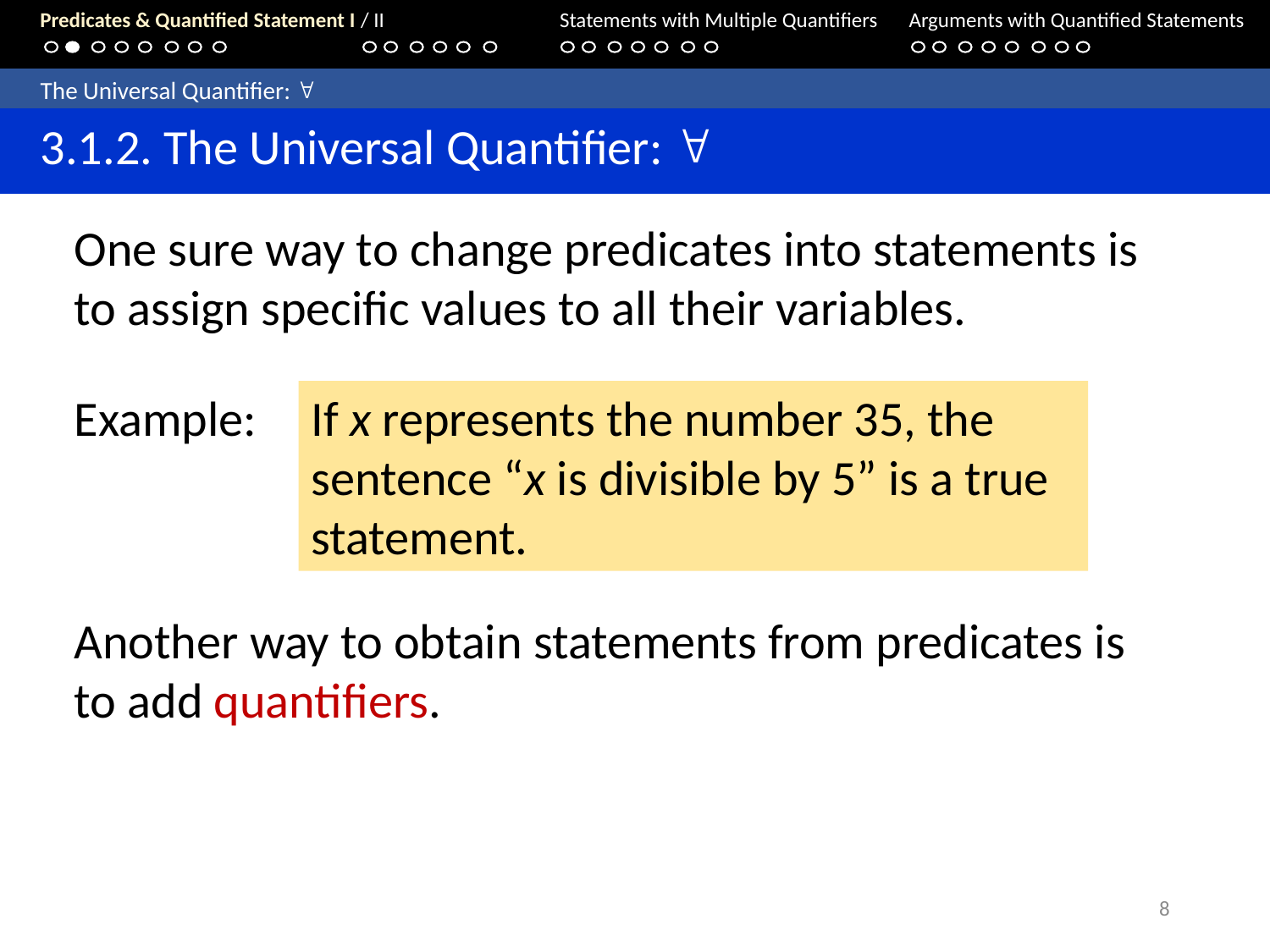

Predicates & Quantified Statement I / II	Statements with Multiple Quantifiers	Arguments with Quantified Statements

	The Universal Quantifier: ∀
	3.1.2. The Universal Quantifier: ∀
One sure way to change predicates into statements is to assign specific values to all their variables.
Example:
If x represents the number 35, the sentence “x is divisible by 5” is a true statement.
Another way to obtain statements from predicates is to add quantifiers.
8